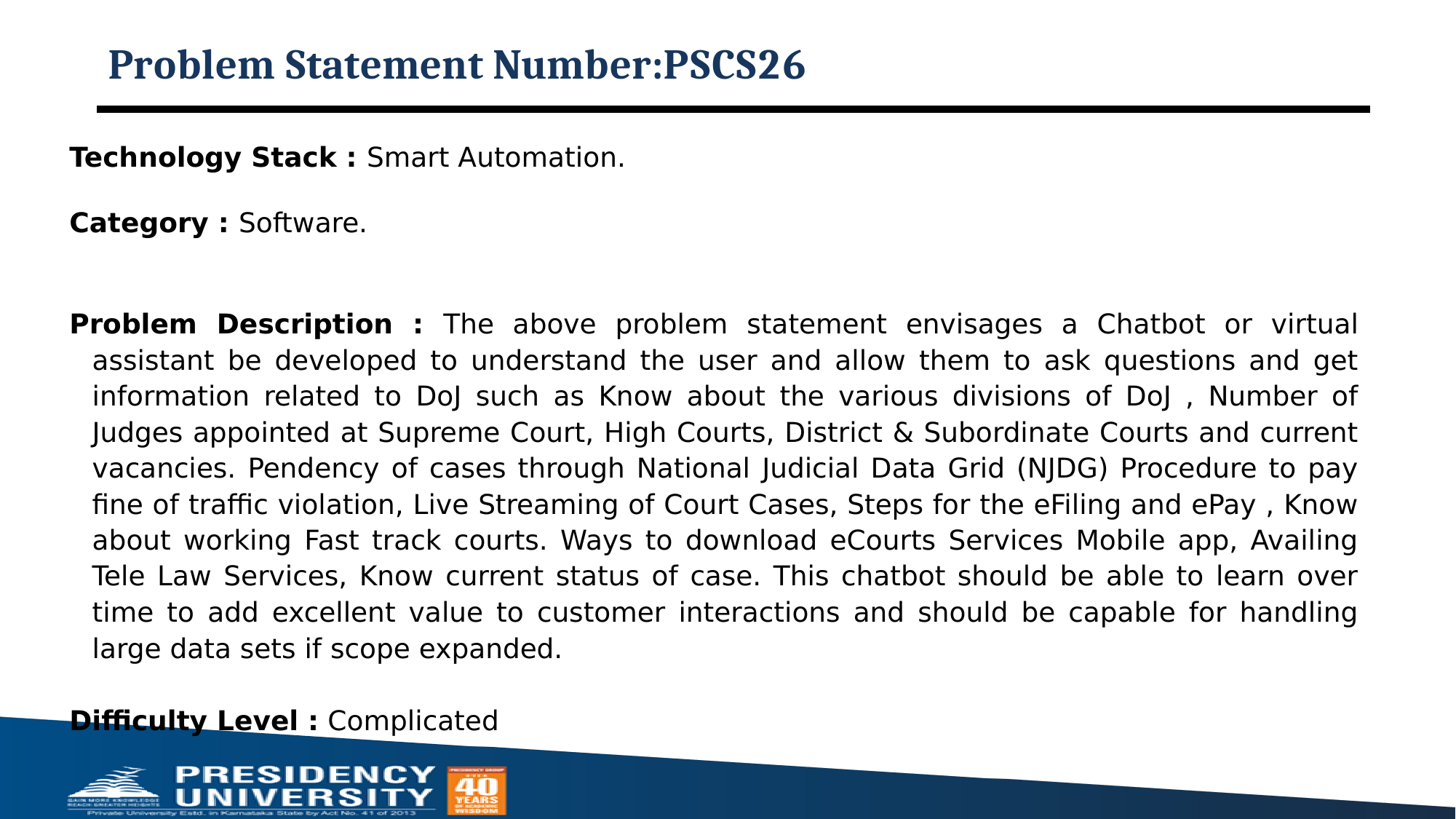

# Problem Statement Number:PSCS26
Technology Stack : Smart Automation.
Category : Software.

Problem Description : The above problem statement envisages a Chatbot or virtual assistant be developed to understand the user and allow them to ask questions and get information related to DoJ such as Know about the various divisions of DoJ , Number of Judges appointed at Supreme Court, High Courts, District & Subordinate Courts and current vacancies. Pendency of cases through National Judicial Data Grid (NJDG) Procedure to pay fine of traffic violation, Live Streaming of Court Cases, Steps for the eFiling and ePay , Know about working Fast track courts. Ways to download eCourts Services Mobile app, Availing Tele Law Services, Know current status of case. This chatbot should be able to learn over time to add excellent value to customer interactions and should be capable for handling large data sets if scope expanded.

Difficulty Level : Complicated